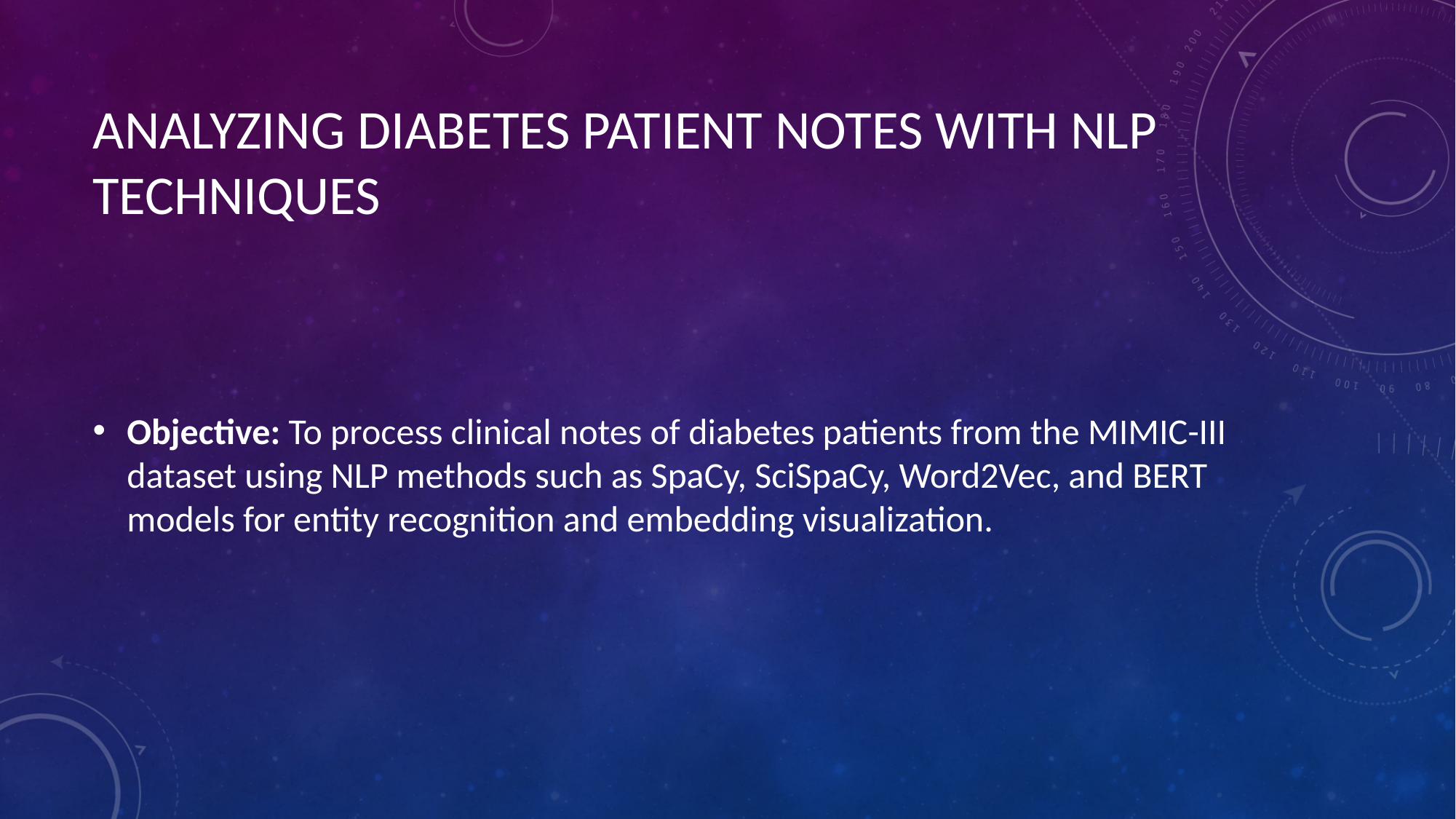

# Analyzing Diabetes Patient Notes with NLP Techniques
Objective: To process clinical notes of diabetes patients from the MIMIC-III dataset using NLP methods such as SpaCy, SciSpaCy, Word2Vec, and BERT models for entity recognition and embedding visualization.